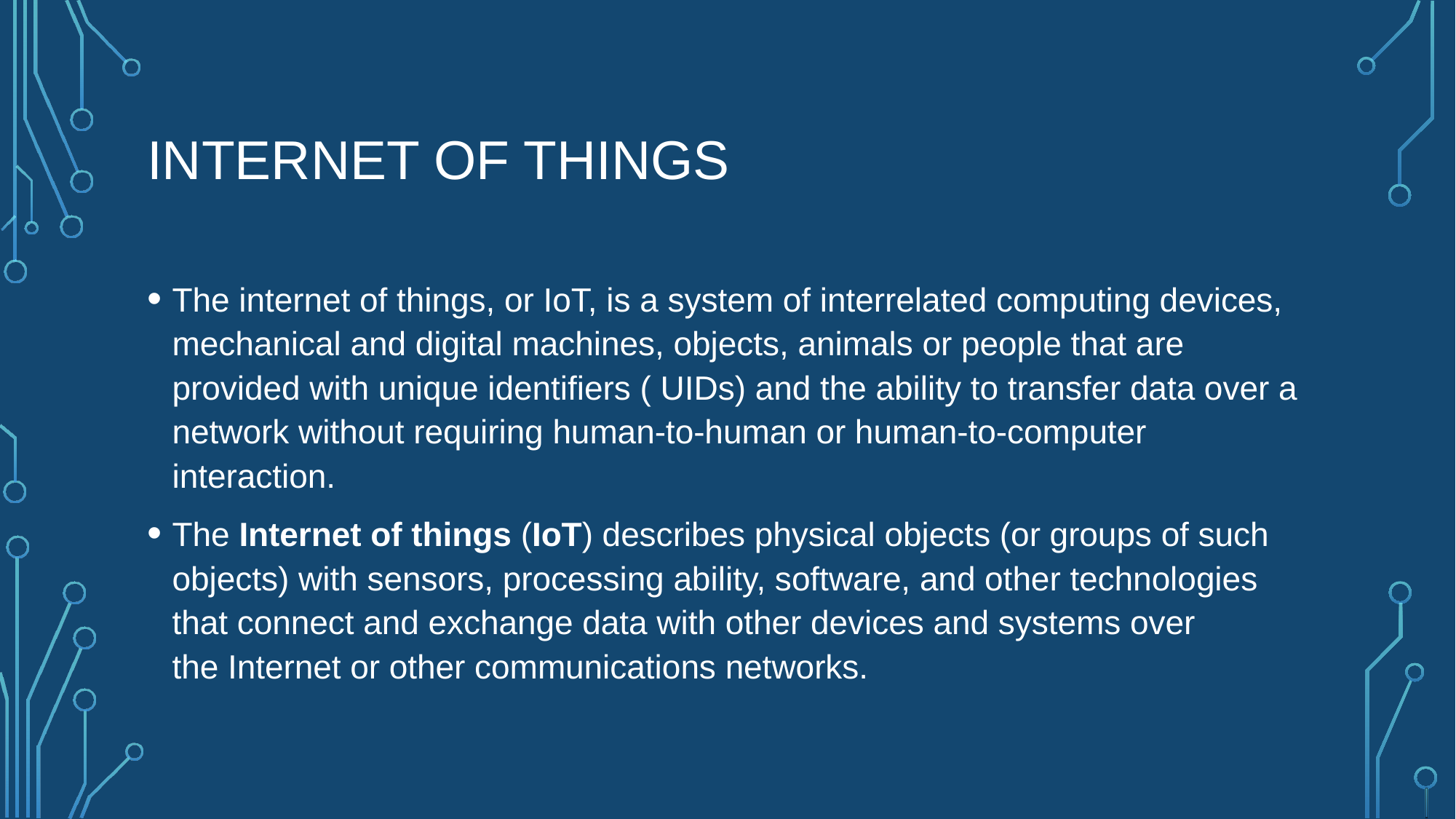

# Internet of things
The internet of things, or IoT, is a system of interrelated computing devices, mechanical and digital machines, objects, animals or people that are provided with unique identifiers ( UIDs) and the ability to transfer data over a network without requiring human-to-human or human-to-computer interaction.
The Internet of things (IoT) describes physical objects (or groups of such objects) with sensors, processing ability, software, and other technologies that connect and exchange data with other devices and systems over the Internet or other communications networks.